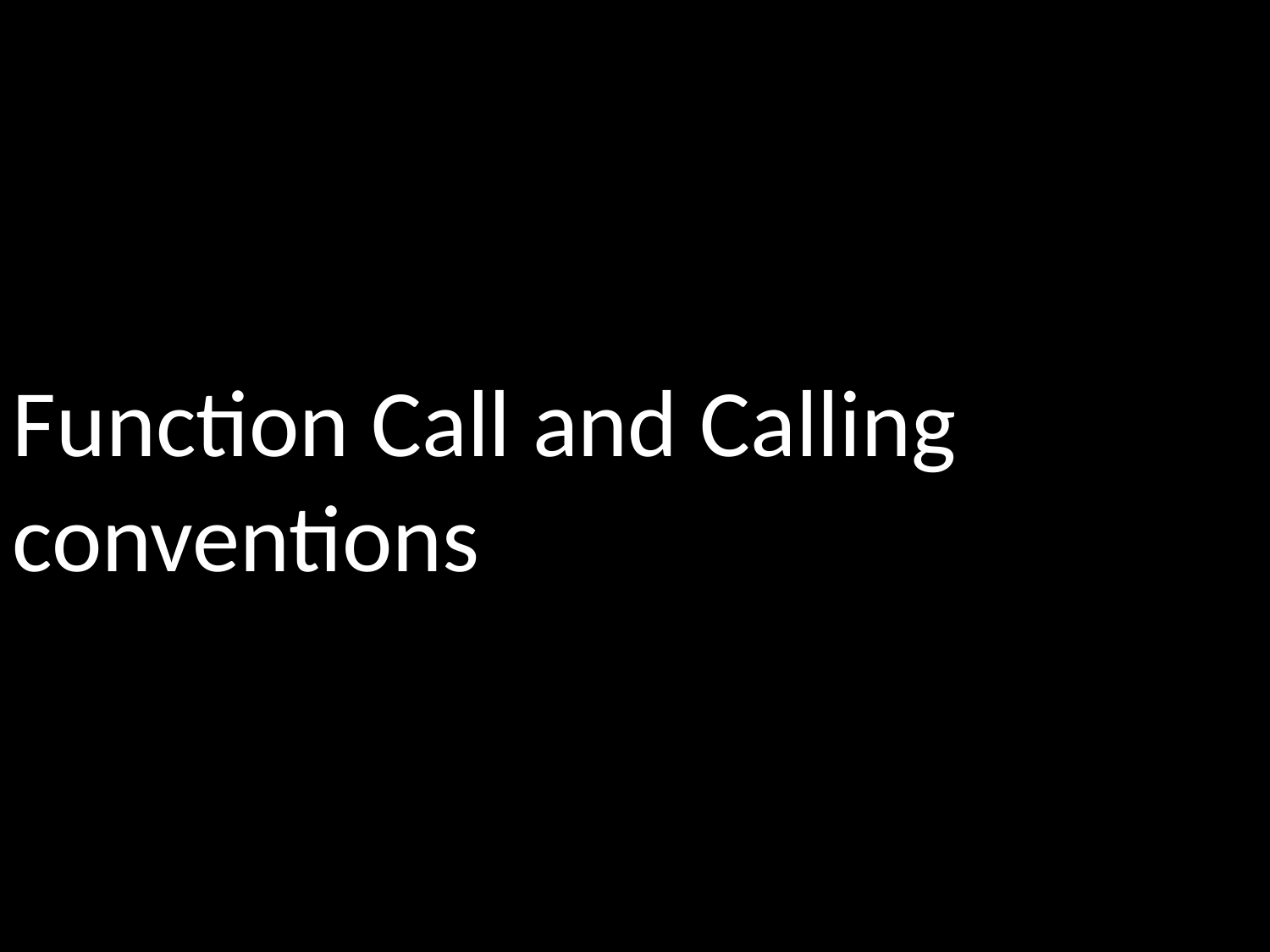

Function Call and Calling conventions
#

10